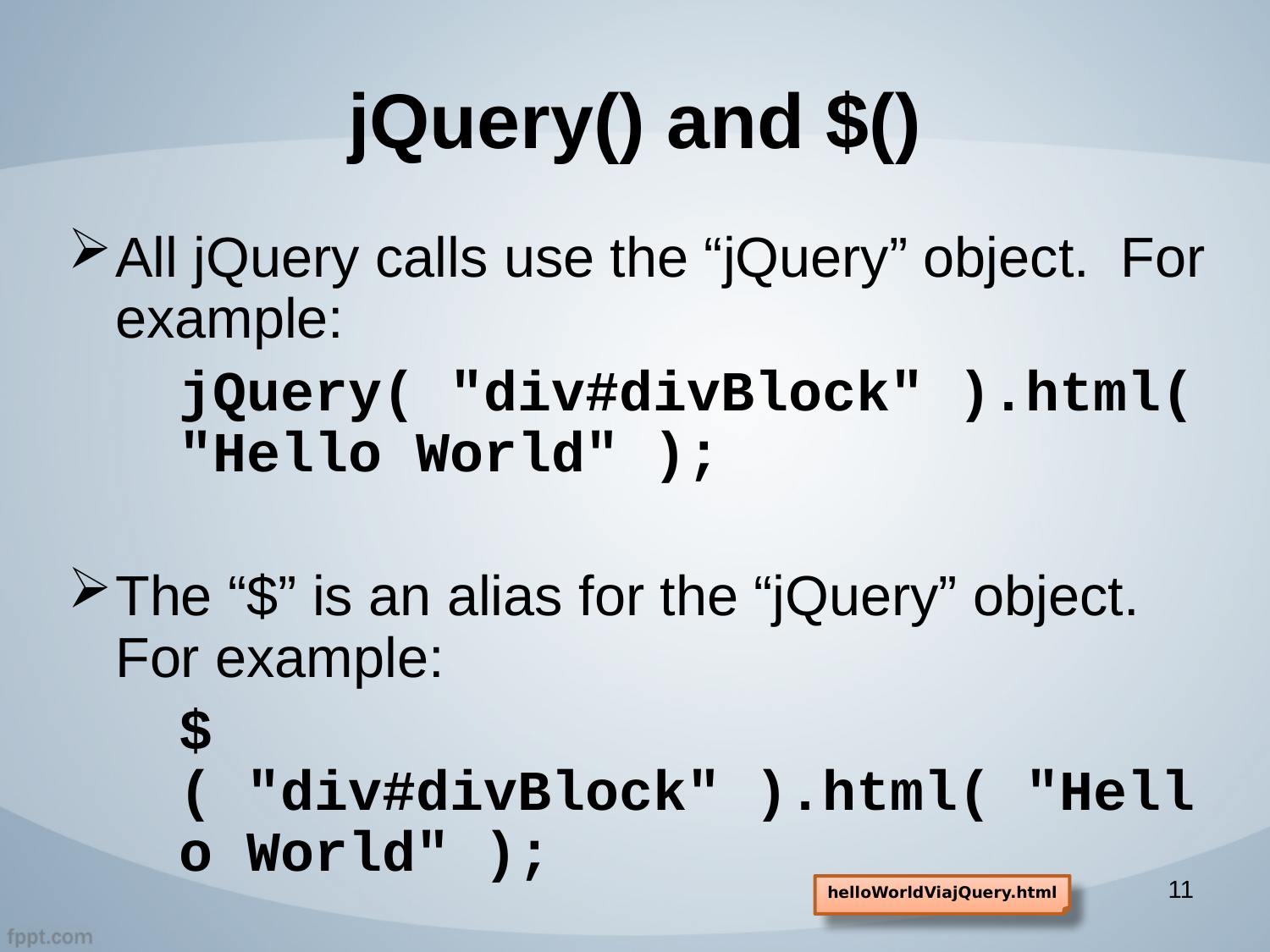

# jQuery() and $()
All jQuery calls use the “jQuery” object.  For example:
jQuery( "div#divBlock" ).html( "Hello World" );

The “$” is an alias for the “jQuery” object.  For example:
$( "div#divBlock" ).html( "Hello World" );

11
helloWorldViajQuery.html